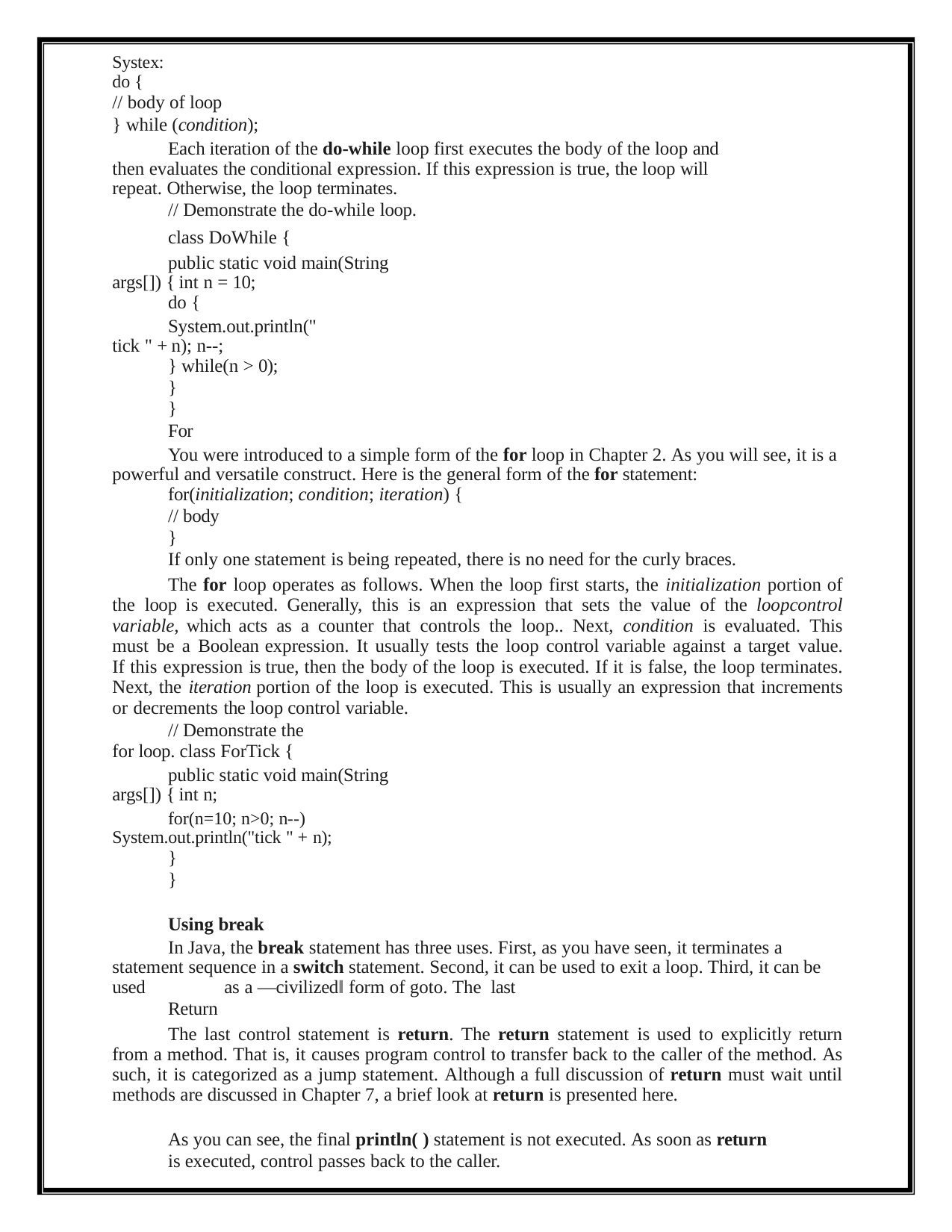

Systex:
do {
// body of loop
} while (condition);
Each iteration of the do-while loop first executes the body of the loop and then evaluates the conditional expression. If this expression is true, the loop will repeat. Otherwise, the loop terminates.
// Demonstrate the do-while loop.
class DoWhile {
public static void main(String args[]) { int n = 10;
do {
System.out.println("tick " + n); n--;
} while(n > 0);
}
}
For
You were introduced to a simple form of the for loop in Chapter 2. As you will see, it is a powerful and versatile construct. Here is the general form of the for statement:
for(initialization; condition; iteration) {
// body
}
If only one statement is being repeated, there is no need for the curly braces.
The for loop operates as follows. When the loop first starts, the initialization portion of the loop is executed. Generally, this is an expression that sets the value of the loopcontrol variable, which acts as a counter that controls the loop.. Next, condition is evaluated. This must be a Boolean expression. It usually tests the loop control variable against a target value. If this expression is true, then the body of the loop is executed. If it is false, the loop terminates. Next, the iteration portion of the loop is executed. This is usually an expression that increments or decrements the loop control variable.
// Demonstrate the for loop. class ForTick {
public static void main(String args[]) { int n;
for(n=10; n>0; n--) System.out.println("tick " + n);
}
}

Using break
In Java, the break statement has three uses. First, as you have seen, it terminates a statement sequence in a switch statement. Second, it can be used to exit a loop. Third, it can be used	as a ―civilized‖ form of goto. The last
Return
The last control statement is return. The return statement is used to explicitly return from a method. That is, it causes program control to transfer back to the caller of the method. As such, it is categorized as a jump statement. Although a full discussion of return must wait until methods are discussed in Chapter 7, a brief look at return is presented here.

As you can see, the final println( ) statement is not executed. As soon as return
is executed, control passes back to the caller.